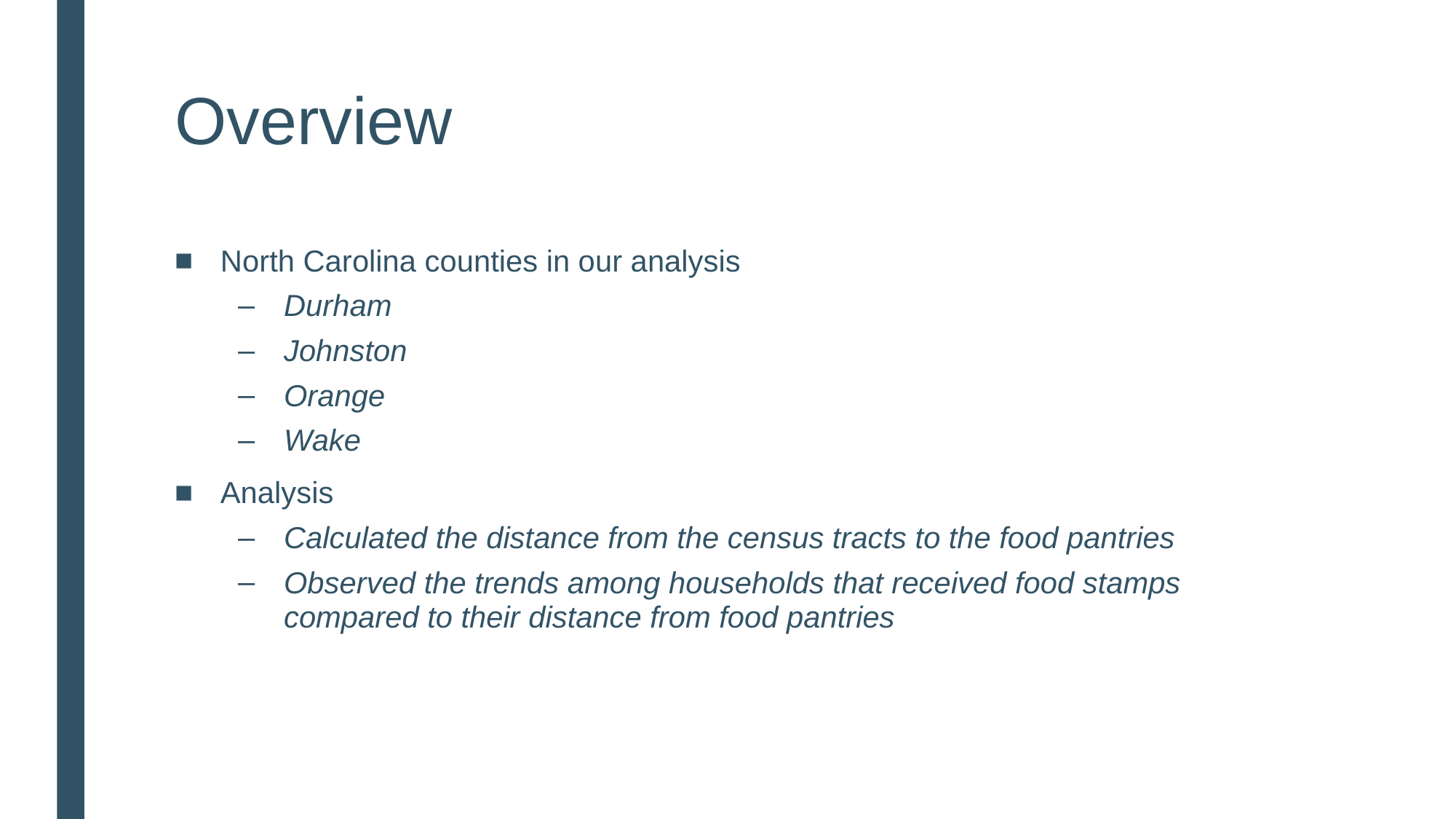

# Overview
North Carolina counties in our analysis
Durham
Johnston
Orange
Wake
Analysis
Calculated the distance from the census tracts to the food pantries
Observed the trends among households that received food stamps compared to their distance from food pantries